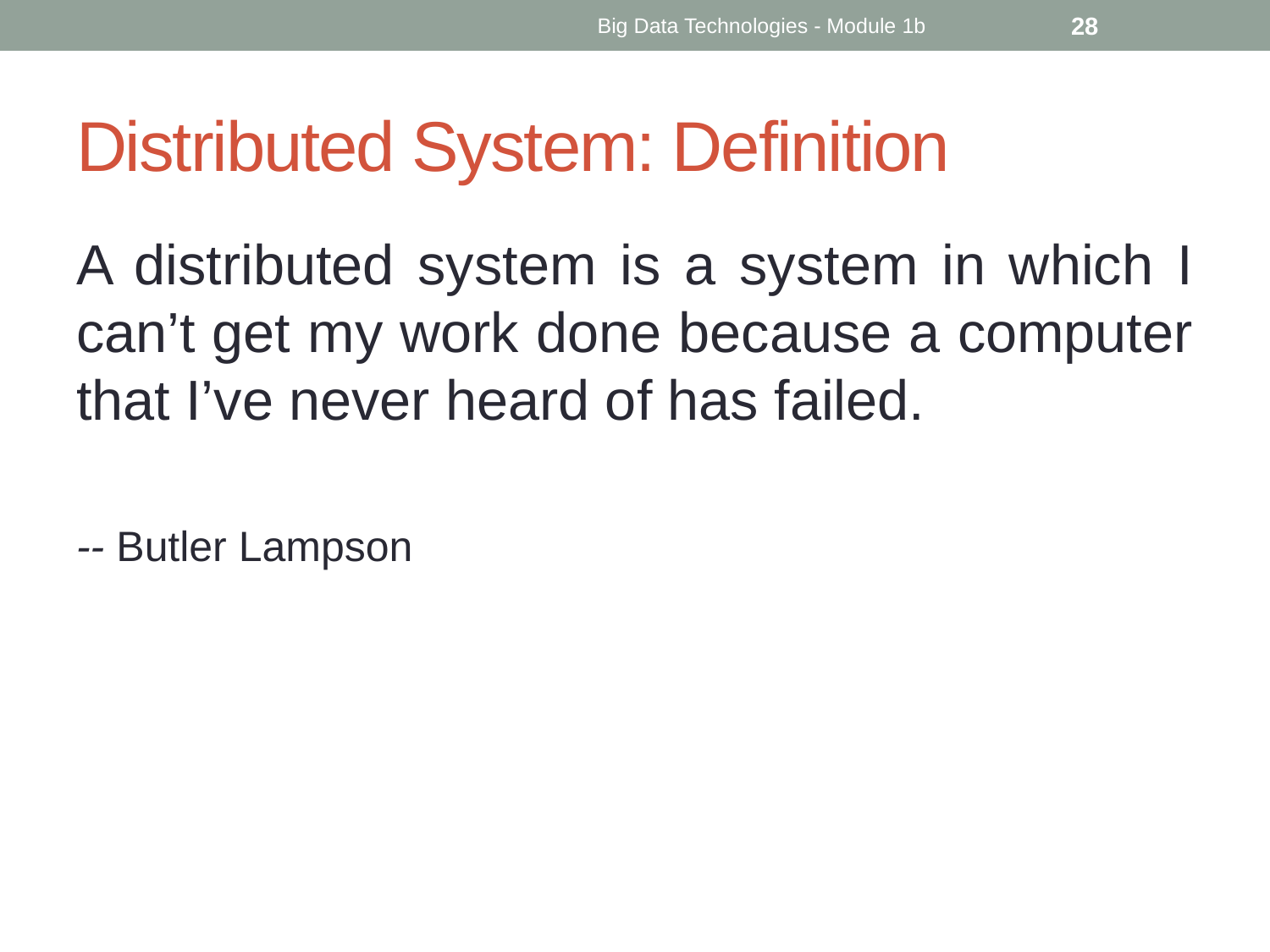

Big Data Technologies - Module 1b
28
# Distributed System: Definition
A distributed system is a system in which I can’t get my work done because a computer that I’ve never heard of has failed.

-- Butler Lampson